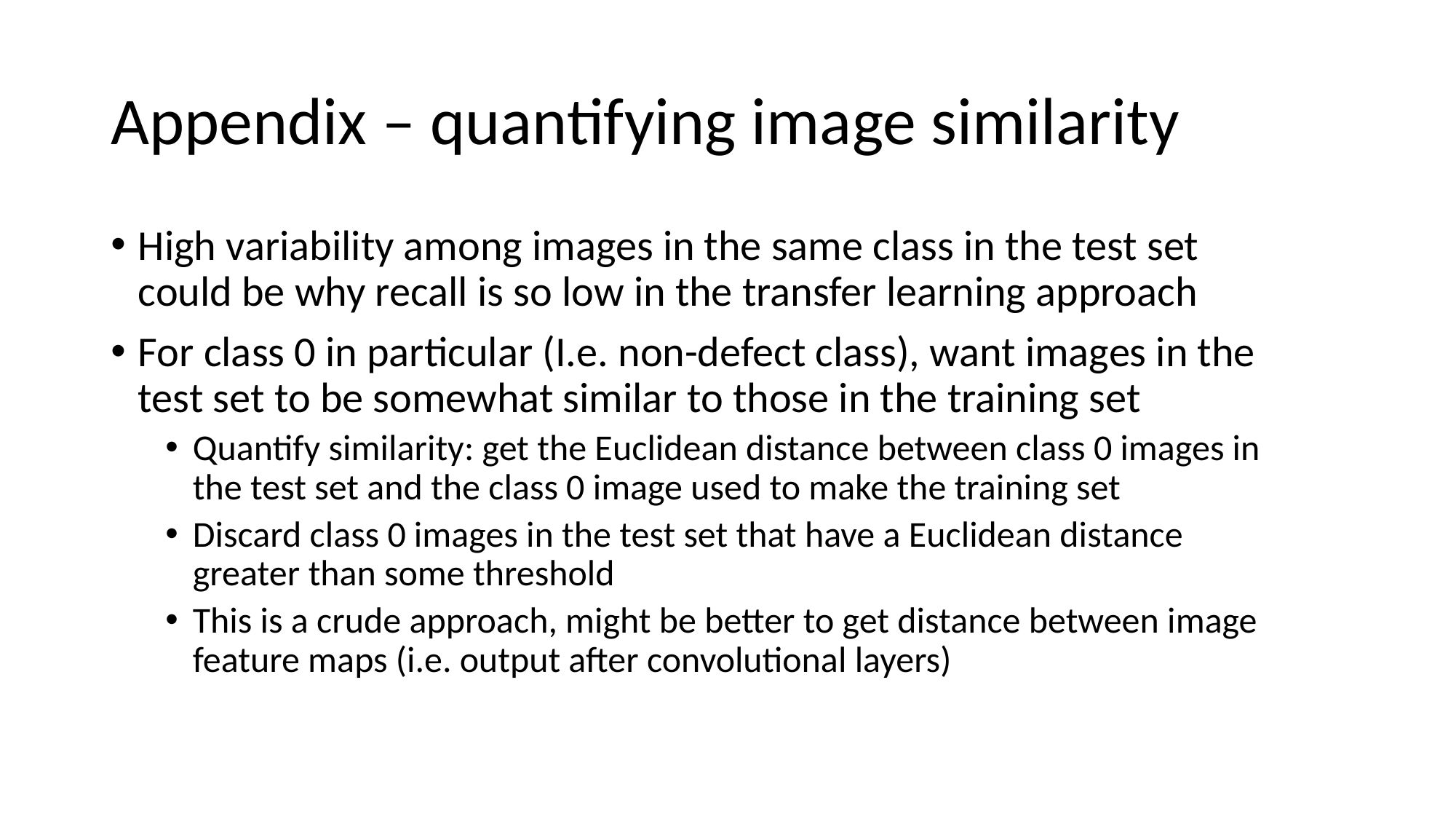

# Appendix – quantifying image similarity
High variability among images in the same class in the test set could be why recall is so low in the transfer learning approach
For class 0 in particular (I.e. non-defect class), want images in the test set to be somewhat similar to those in the training set
Quantify similarity: get the Euclidean distance between class 0 images in the test set and the class 0 image used to make the training set
Discard class 0 images in the test set that have a Euclidean distance greater than some threshold
This is a crude approach, might be better to get distance between image feature maps (i.e. output after convolutional layers)